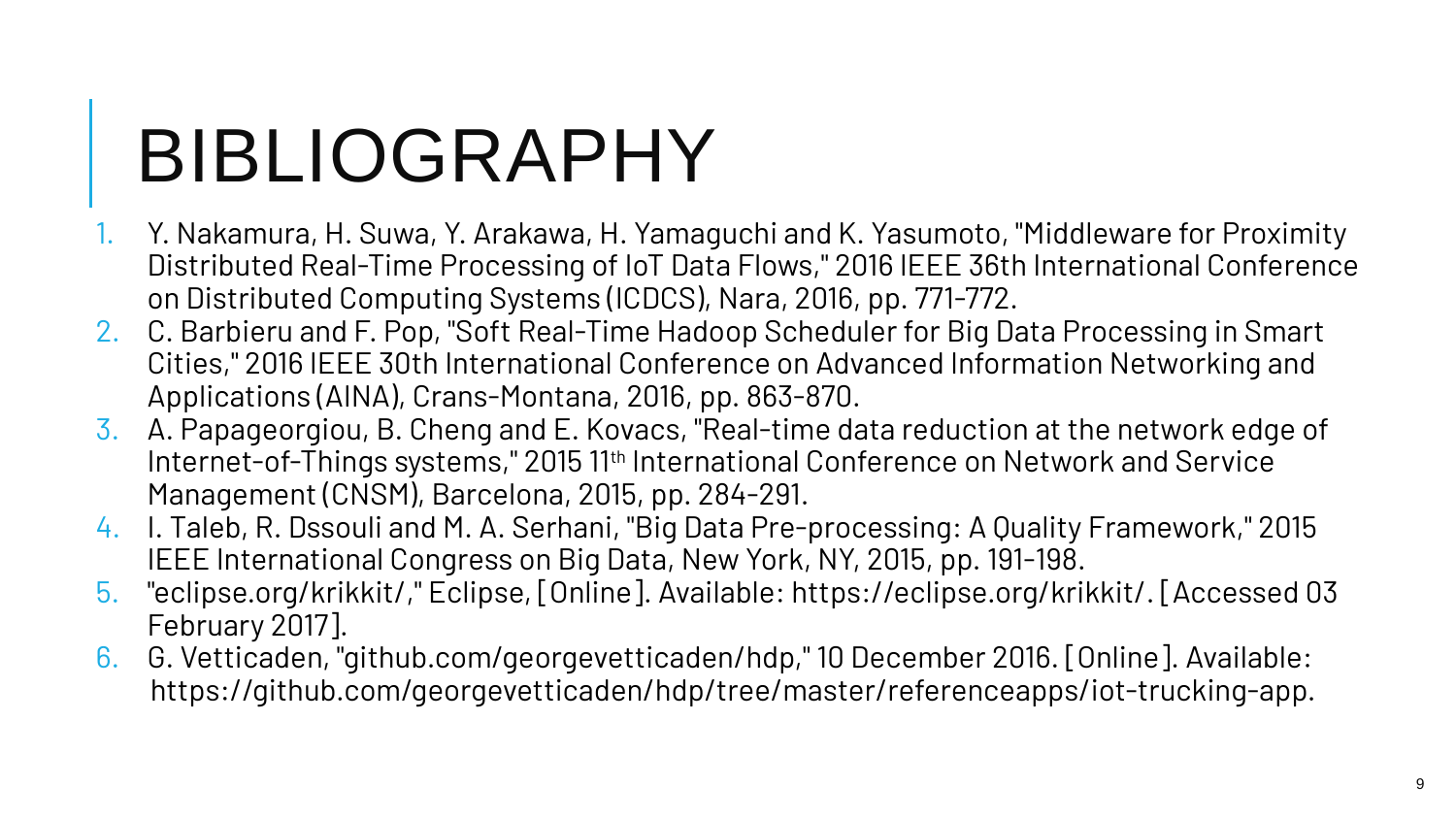

# Bibliography
Y. Nakamura, H. Suwa, Y. Arakawa, H. Yamaguchi and K. Yasumoto, "Middleware for Proximity Distributed Real-Time Processing of IoT Data Flows," 2016 IEEE 36th International Conference on Distributed Computing Systems (ICDCS), Nara, 2016, pp. 771-772.
C. Barbieru and F. Pop, "Soft Real-Time Hadoop Scheduler for Big Data Processing in Smart Cities," 2016 IEEE 30th International Conference on Advanced Information Networking and Applications (AINA), Crans-Montana, 2016, pp. 863-870.
A. Papageorgiou, B. Cheng and E. Kovacs, "Real-time data reduction at the network edge of Internet-of-Things systems," 2015 11th International Conference on Network and Service Management (CNSM), Barcelona, 2015, pp. 284-291.
I. Taleb, R. Dssouli and M. A. Serhani, "Big Data Pre-processing: A Quality Framework," 2015 IEEE International Congress on Big Data, New York, NY, 2015, pp. 191-198.
"eclipse.org/krikkit/," Eclipse, [Online]. Available: https://eclipse.org/krikkit/. [Accessed 03 February 2017].
G. Vetticaden, "github.com/georgevetticaden/hdp," 10 December 2016. [Online]. Available:
         https://github.com/georgevetticaden/hdp/tree/master/referenceapps/iot-trucking-app.

9